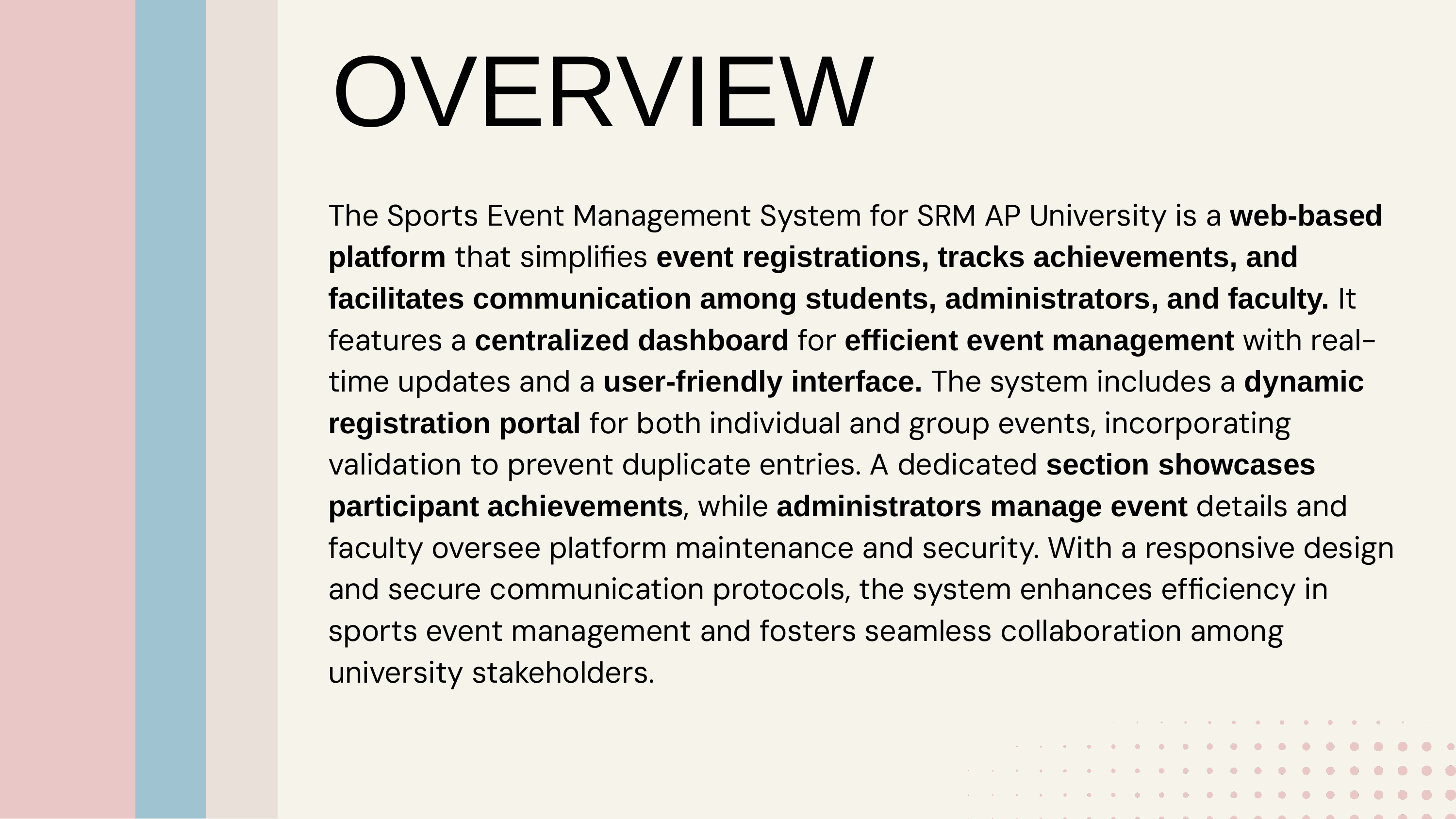

OVERVIEW

The Sports Event Management System for SRM AP University is a web-based platform that simplifies event registrations, tracks achievements, and facilitates communication among students, administrators, and faculty. It features a centralized dashboard for efficient event management with real-time updates and a user-friendly interface. The system includes a dynamic registration portal for both individual and group events, incorporating validation to prevent duplicate entries. A dedicated section showcases participant achievements, while administrators manage event details and faculty oversee platform maintenance and security. With a responsive design and secure communication protocols, the system enhances efficiency in sports event management and fosters seamless collaboration among university stakeholders.